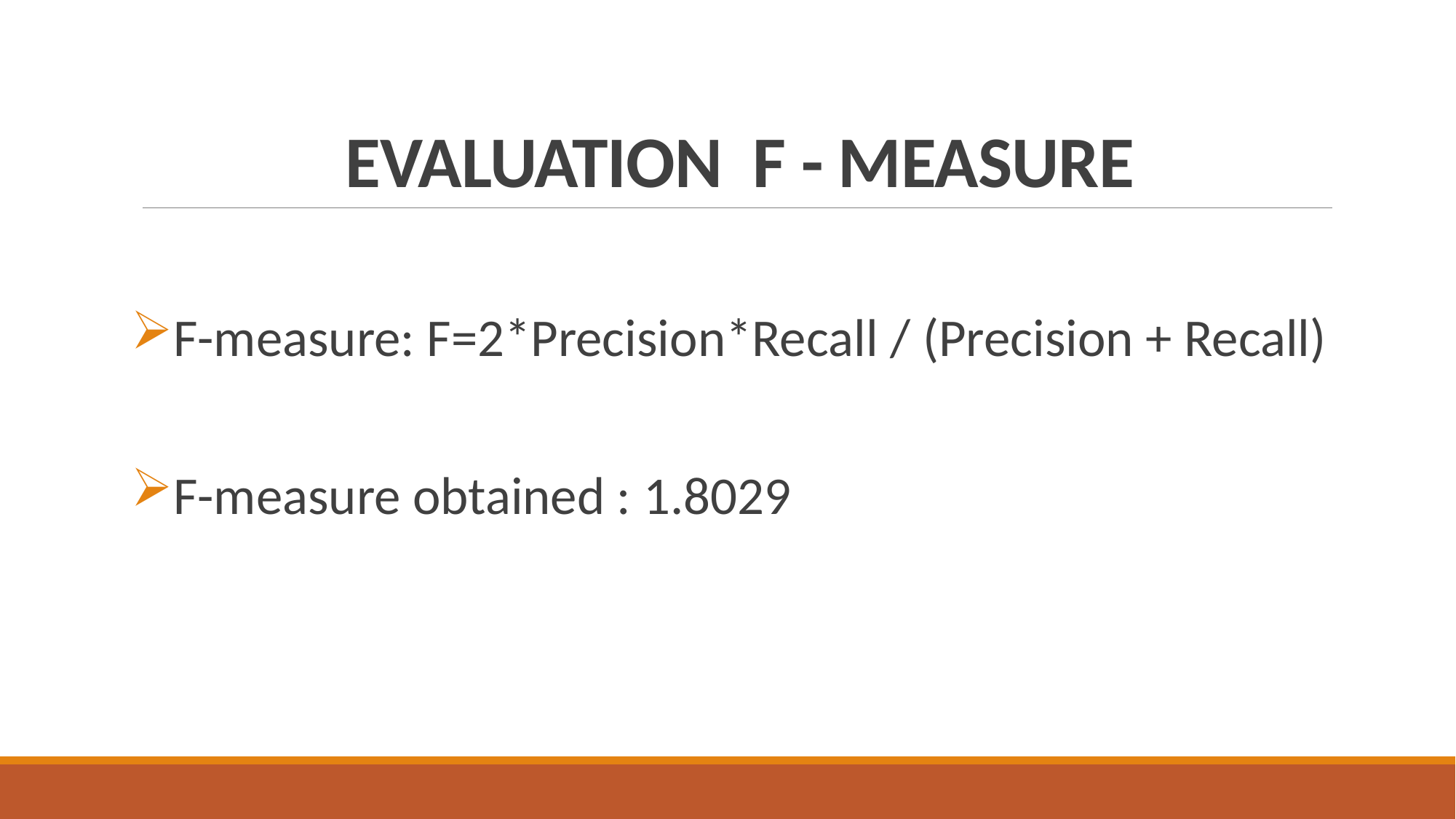

# EVALUATION  F - MEASURE

F-measure: F=2*Precision*Recall / (Precision + Recall)

F-measure obtained : 1.8029